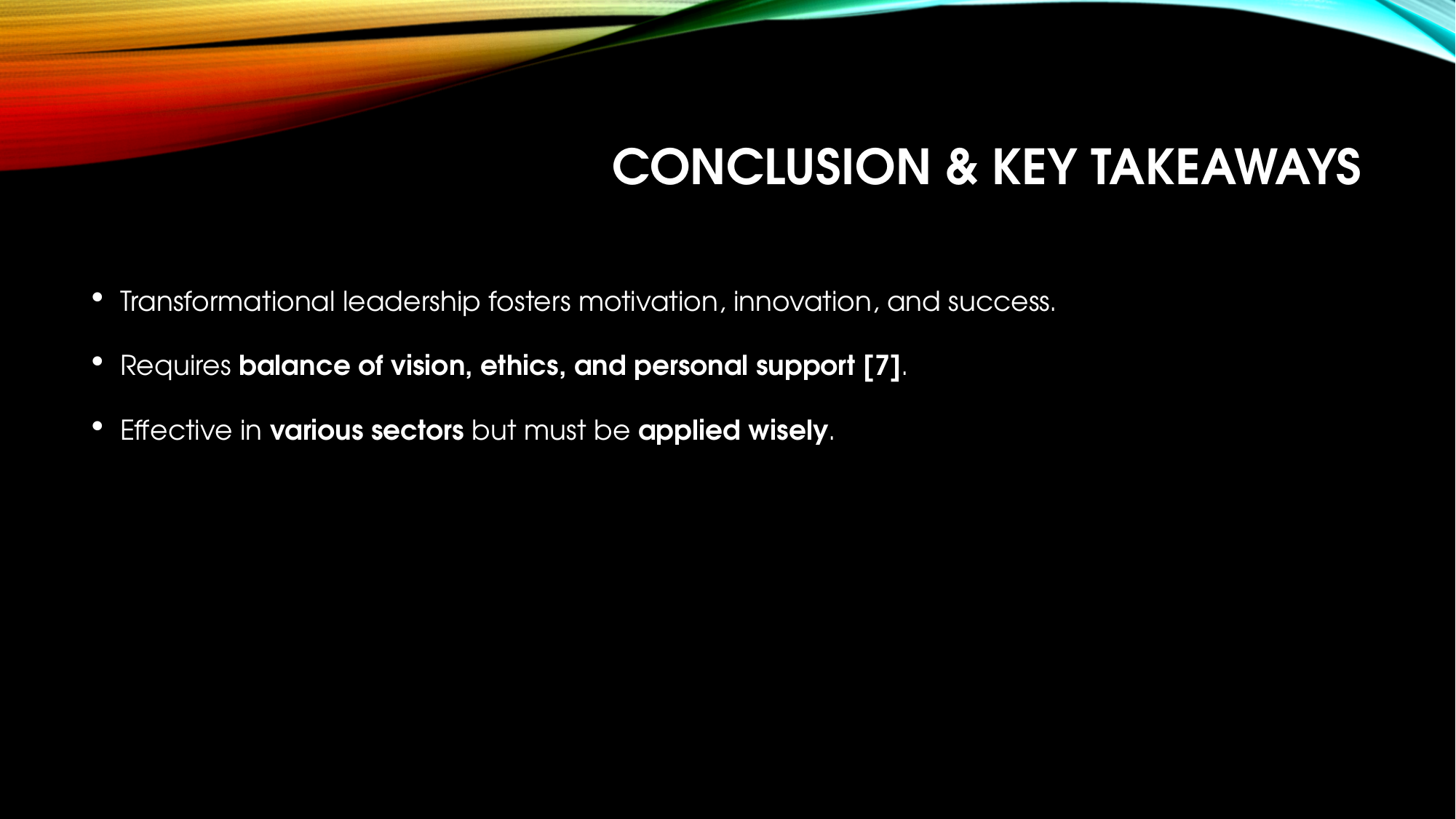

# Conclusion & Key Takeaways
Transformational leadership fosters motivation, innovation, and success.
Requires balance of vision, ethics, and personal support [7].
Effective in various sectors but must be applied wisely.